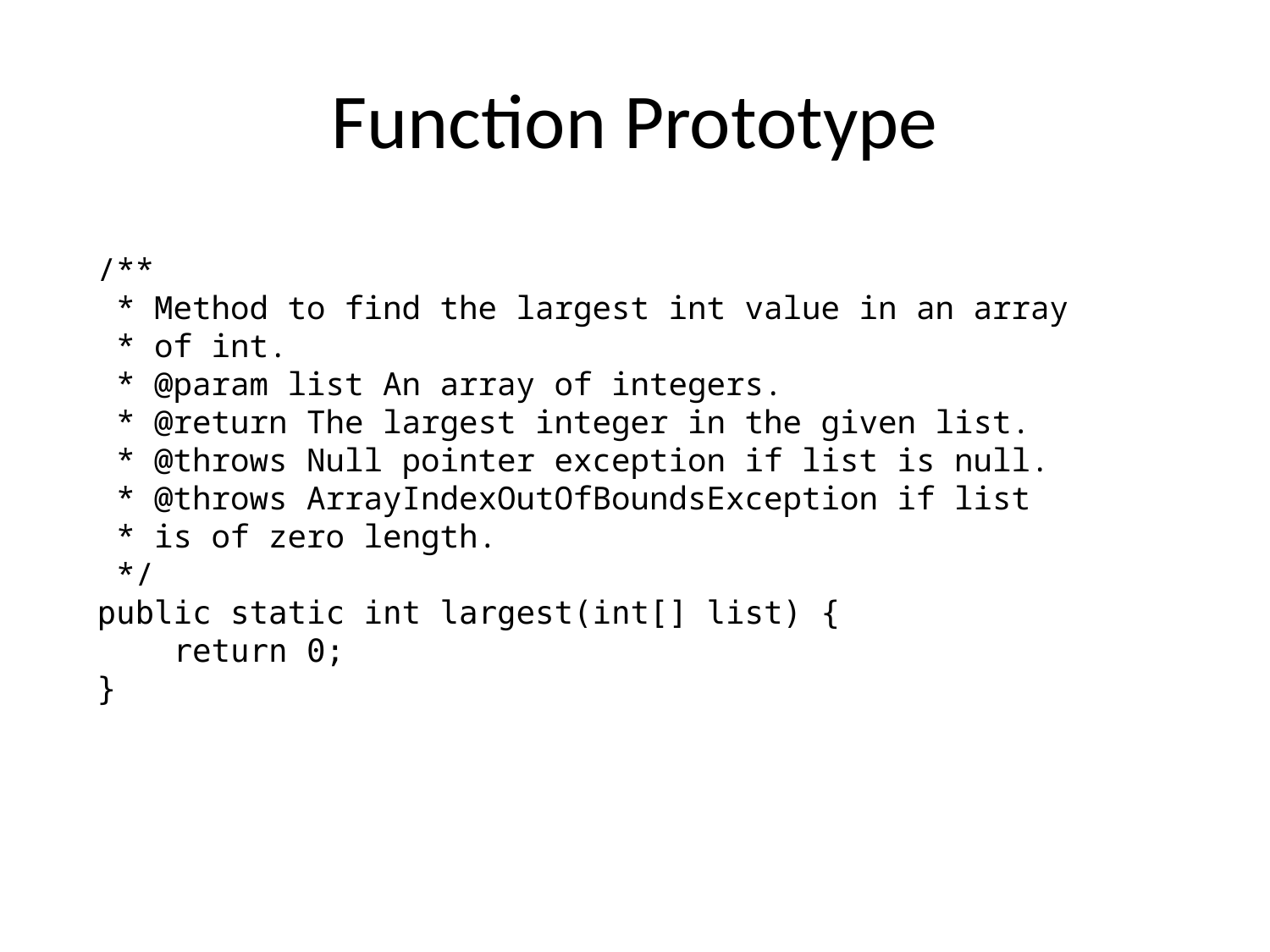

# Function Prototype
/**
 * Method to find the largest int value in an array
 * of int.
 * @param list An array of integers.
 * @return The largest integer in the given list.
 * @throws Null pointer exception if list is null.
 * @throws ArrayIndexOutOfBoundsException if list
 * is of zero length.
 */
public static int largest(int[] list) {
    return 0;
}